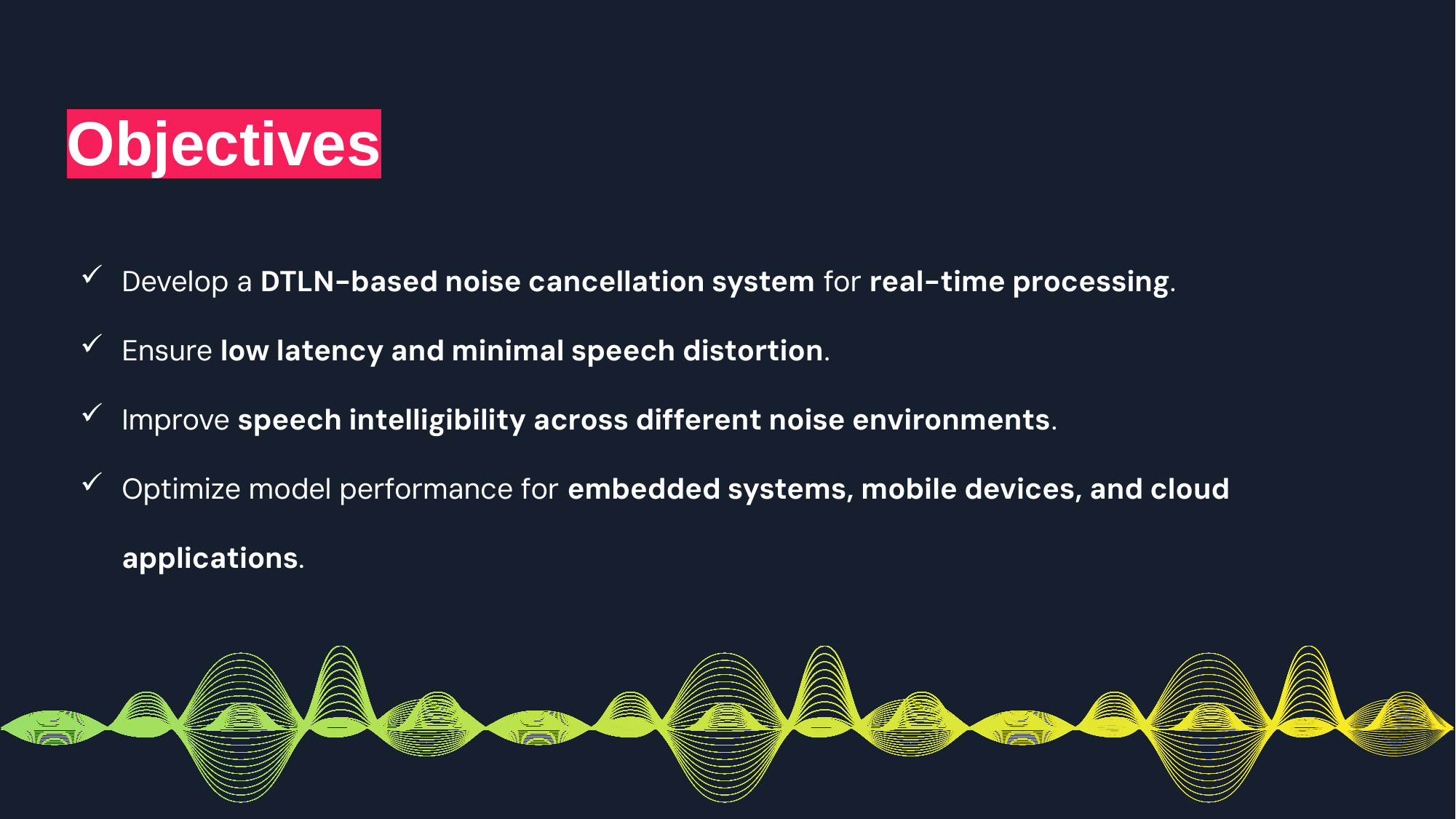

Objectives
Develop a DTLN-based noise cancellation system for real-time processing.
Ensure low latency and minimal speech distortion.
Improve speech intelligibility across different noise environments.
Optimize model performance for embedded systems, mobile devices, and cloud applications.